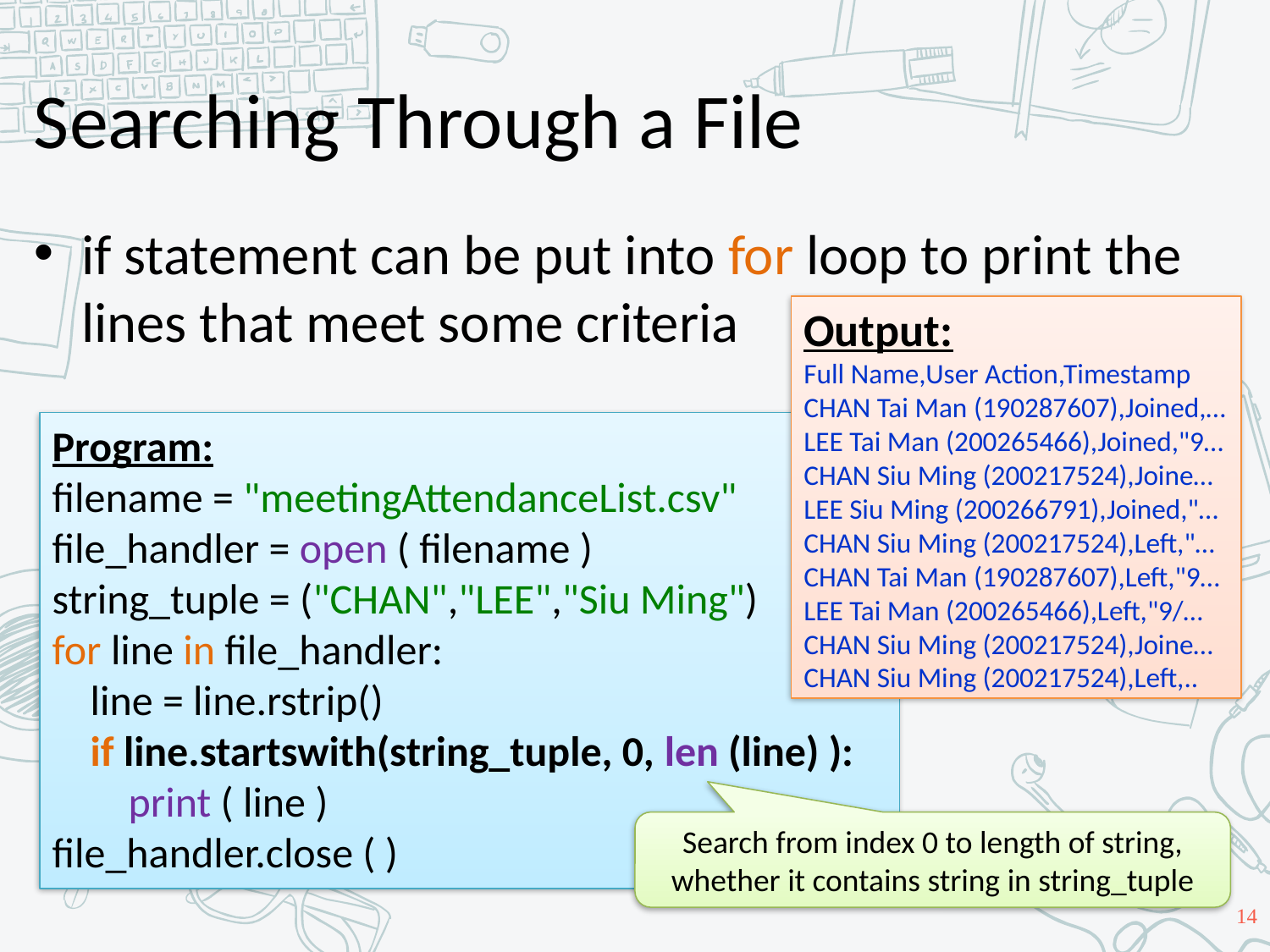

# Searching Through a File
if statement can be put into for loop to print the lines that meet some criteria
Output:
Full Name,User Action,Timestamp
CHAN Tai Man (190287607),Joined,…
LEE Tai Man (200265466),Joined,"9…
CHAN Siu Ming (200217524),Joine…
LEE Siu Ming (200266791),Joined,"…
CHAN Siu Ming (200217524),Left,"…
CHAN Tai Man (190287607),Left,"9…
LEE Tai Man (200265466),Left,"9/…
CHAN Siu Ming (200217524),Joine…
CHAN Siu Ming (200217524),Left,..
Program:
filename = "meetingAttendanceList.csv"
file_handler = open ( filename )
string_tuple = ("CHAN","LEE","Siu Ming")
for line in file_handler:
    line = line.rstrip()
    if line.startswith(string_tuple, 0, len (line) ):
        print ( line )
file_handler.close ( )
Search from index 0 to length of string, whether it contains string in string_tuple
14